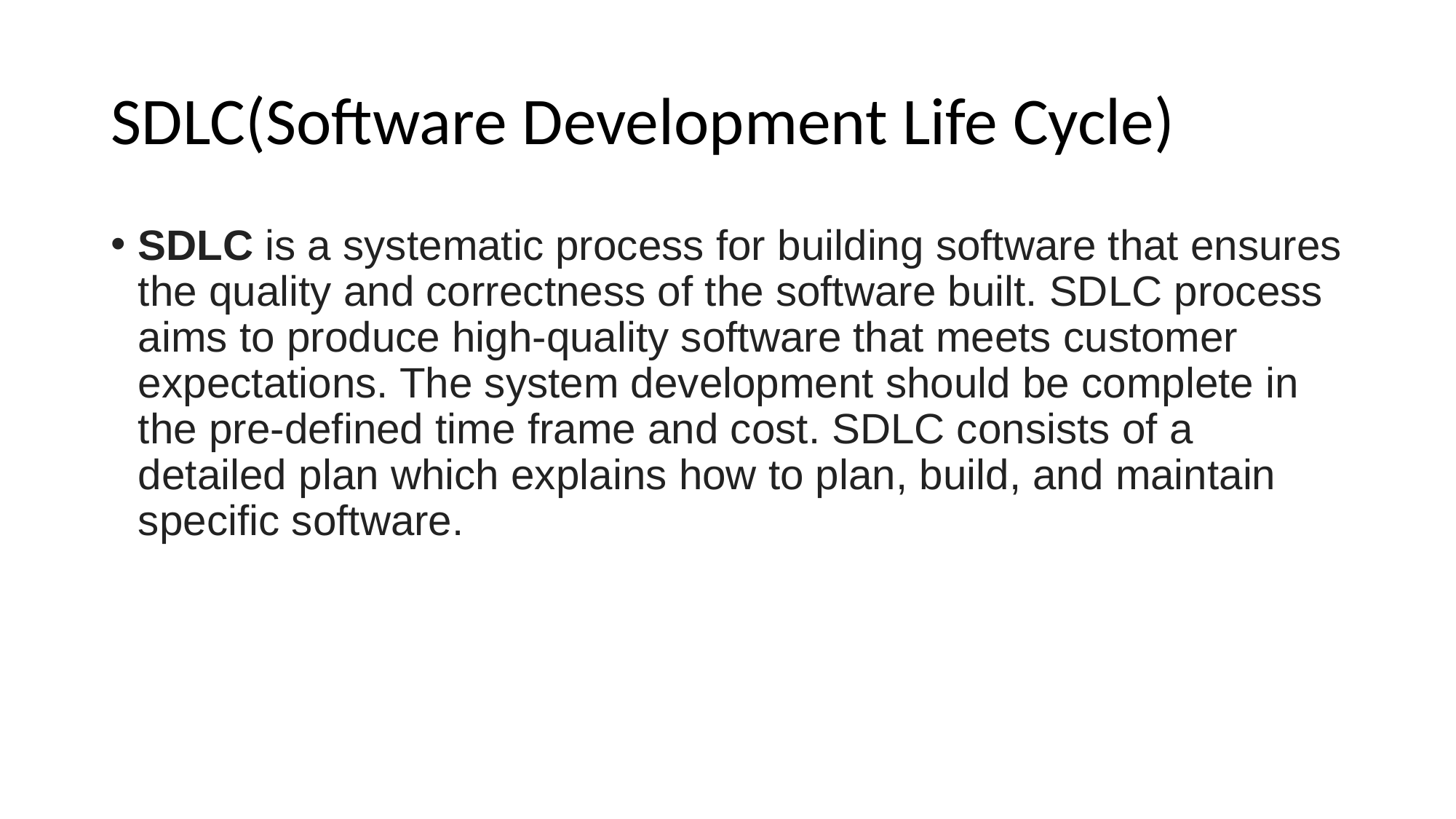

# SDLC(Software Development Life Cycle)
SDLC is a systematic process for building software that ensures the quality and correctness of the software built. SDLC process aims to produce high-quality software that meets customer expectations. The system development should be complete in the pre-defined time frame and cost. SDLC consists of a detailed plan which explains how to plan, build, and maintain specific software.